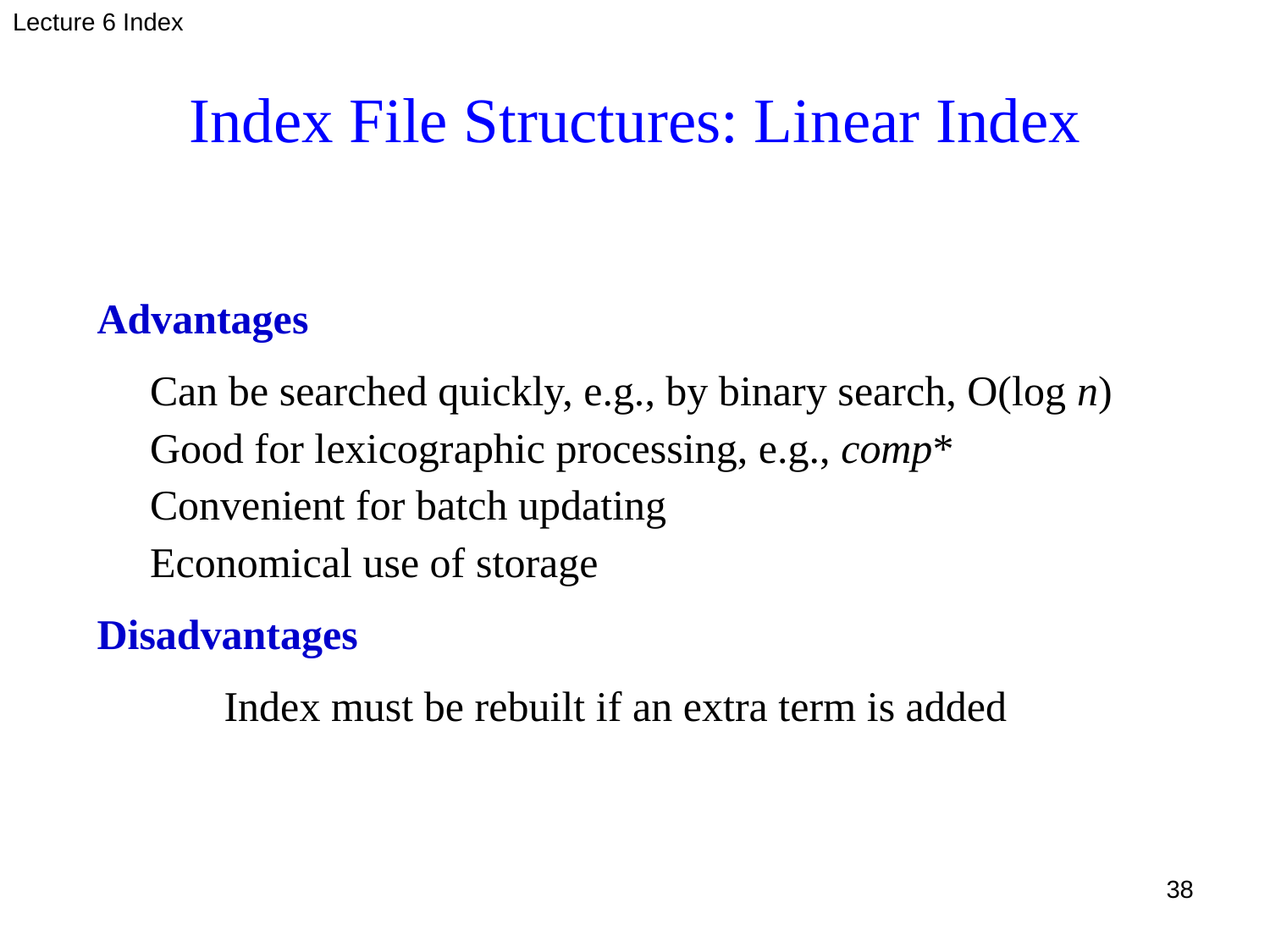

Lecture 6 Index
# Index File Structures: Linear Index
Advantages
     Can be searched quickly, e.g., by binary search, O(log n)
     Good for lexicographic processing, e.g., comp*
     Convenient for batch updating
     Economical use of storage
Disadvantages
	Index must be rebuilt if an extra term is added
38